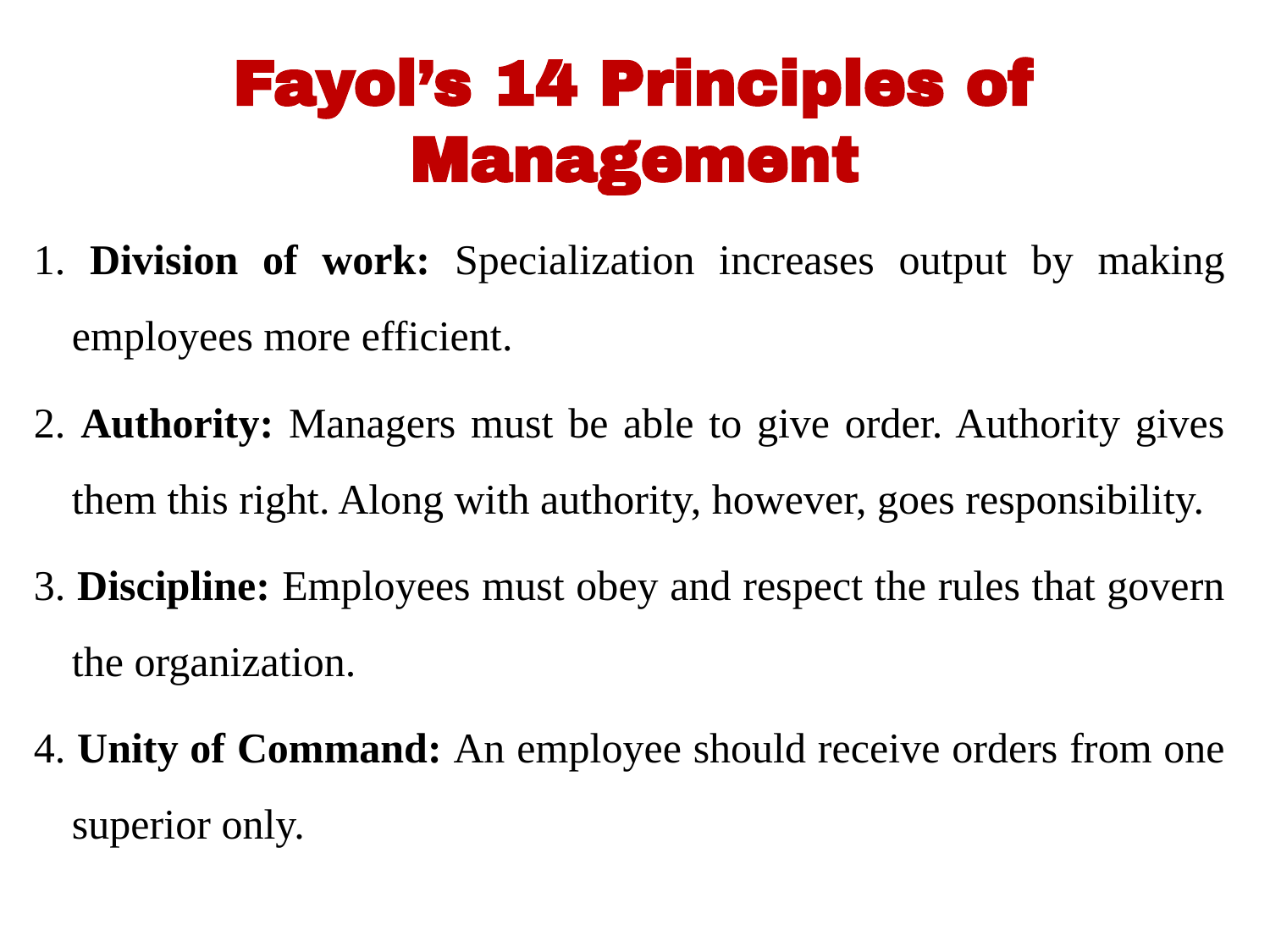

# Fayol’s 14 Principles of Management
1. Division of work: Specialization increases output by making employees more efficient.
2. Authority: Managers must be able to give order. Authority gives them this right. Along with authority, however, goes responsibility.
3. Discipline: Employees must obey and respect the rules that govern the organization.
4. Unity of Command: An employee should receive orders from one superior only.